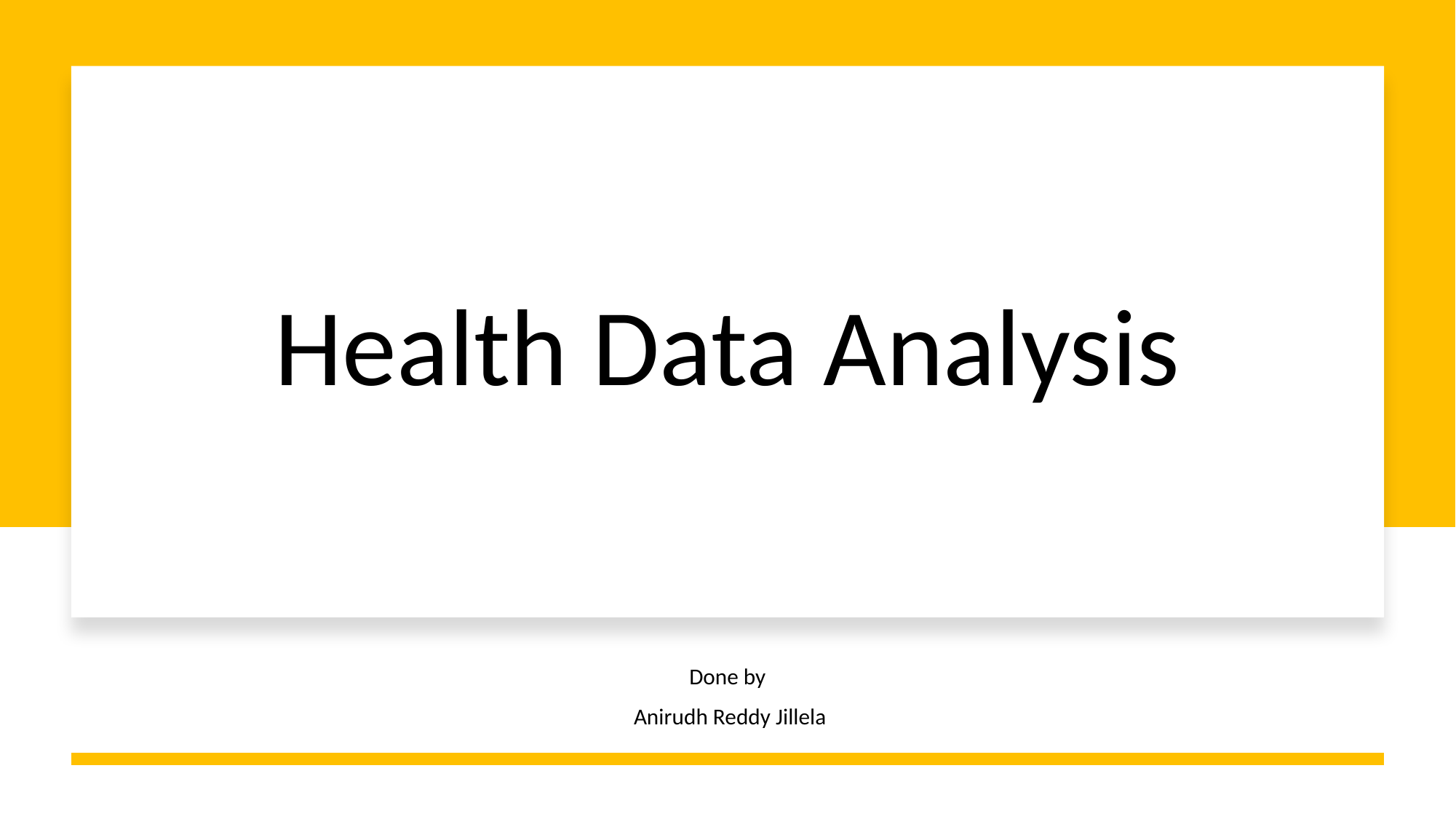

# Health Data Analysis
Done by
 Anirudh Reddy Jillela